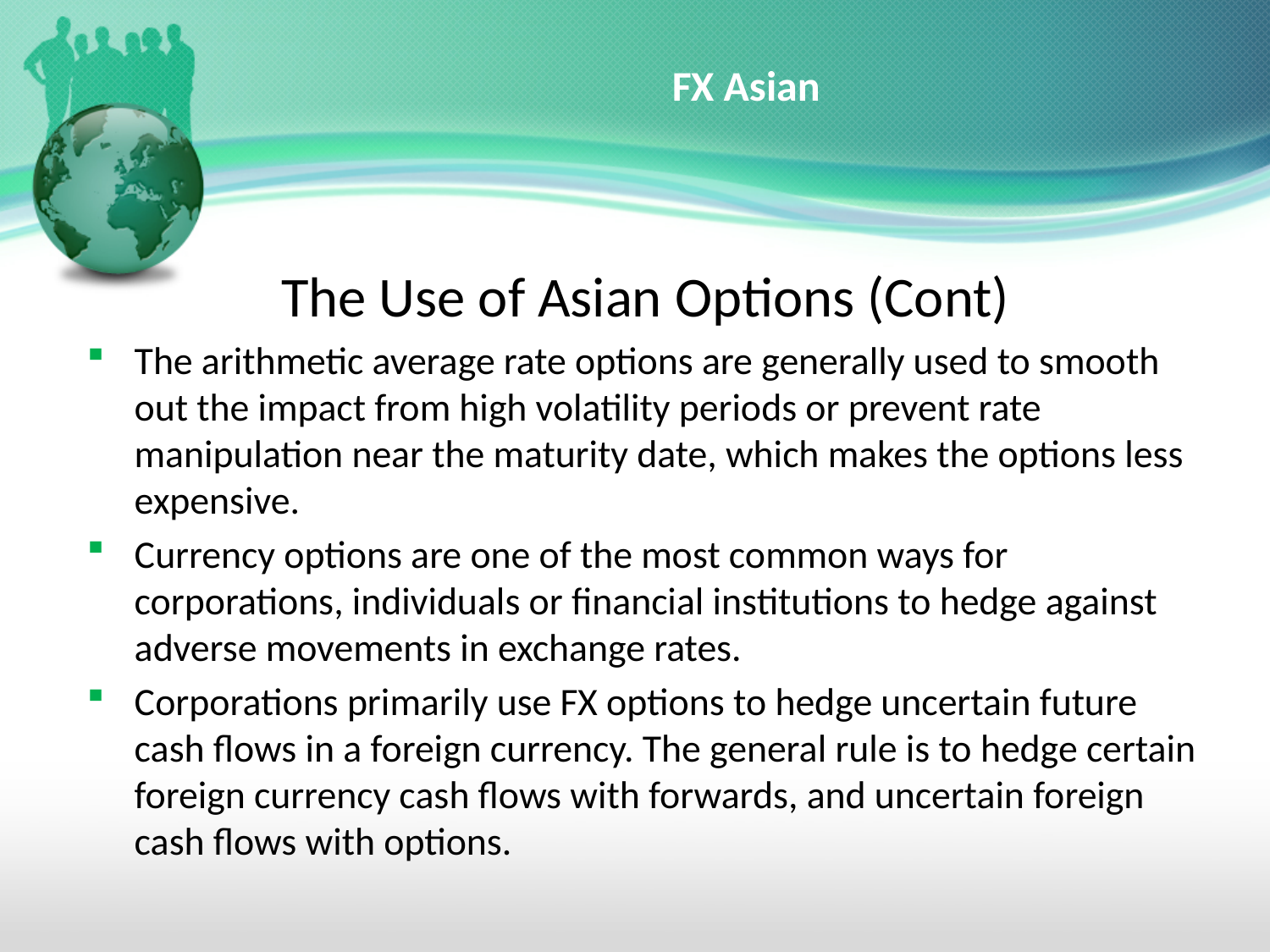

# FX Asian
The Use of Asian Options (Cont)
The arithmetic average rate options are generally used to smooth out the impact from high volatility periods or prevent rate manipulation near the maturity date, which makes the options less expensive.
Currency options are one of the most common ways for corporations, individuals or financial institutions to hedge against adverse movements in exchange rates.
Corporations primarily use FX options to hedge uncertain future cash flows in a foreign currency. The general rule is to hedge certain foreign currency cash flows with forwards, and uncertain foreign cash flows with options.